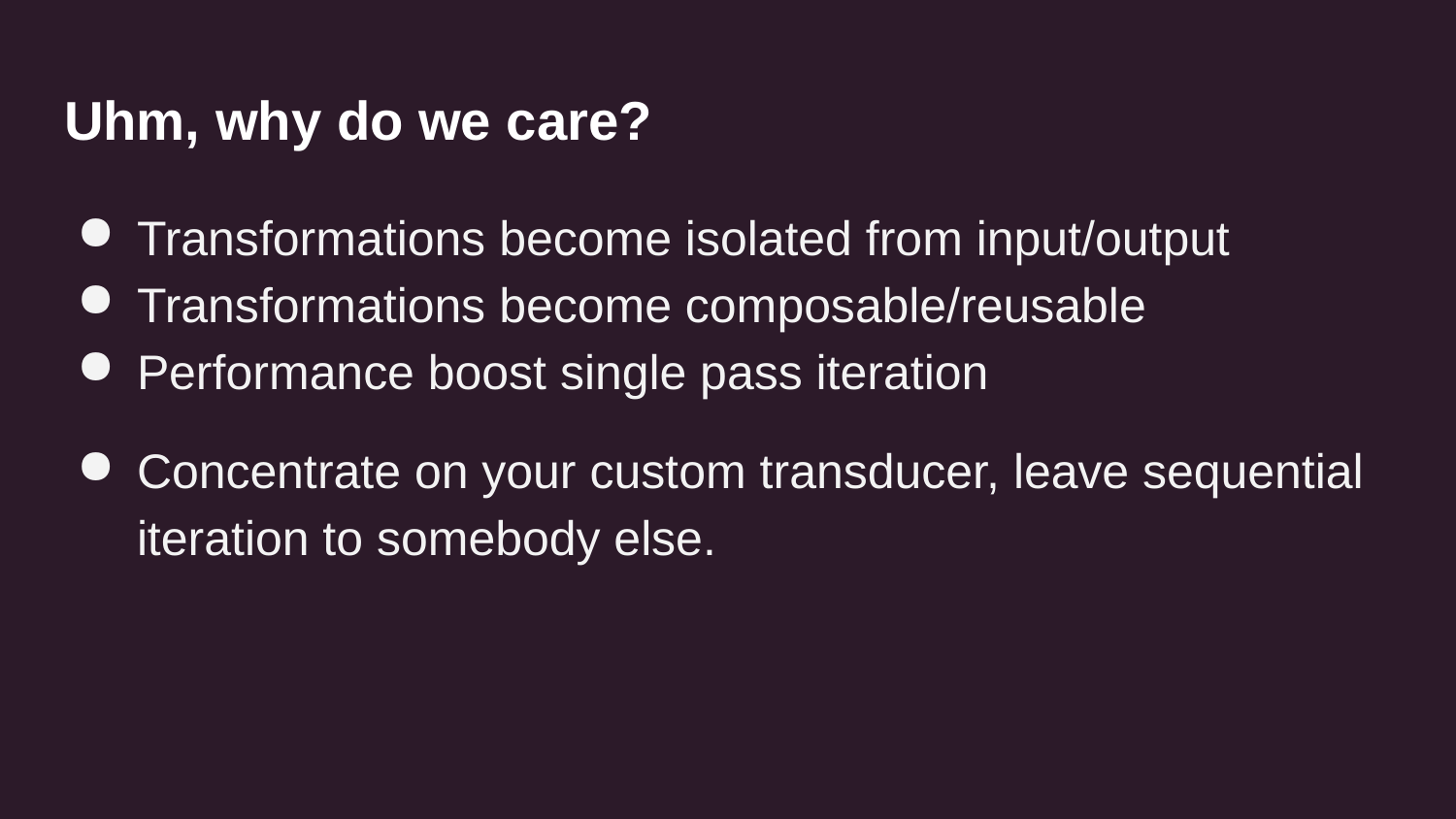

# Uhm, why do we care?
Transformations become isolated from input/output
Transformations become composable/reusable
Performance boost single pass iteration
Concentrate on your custom transducer, leave sequential iteration to somebody else.